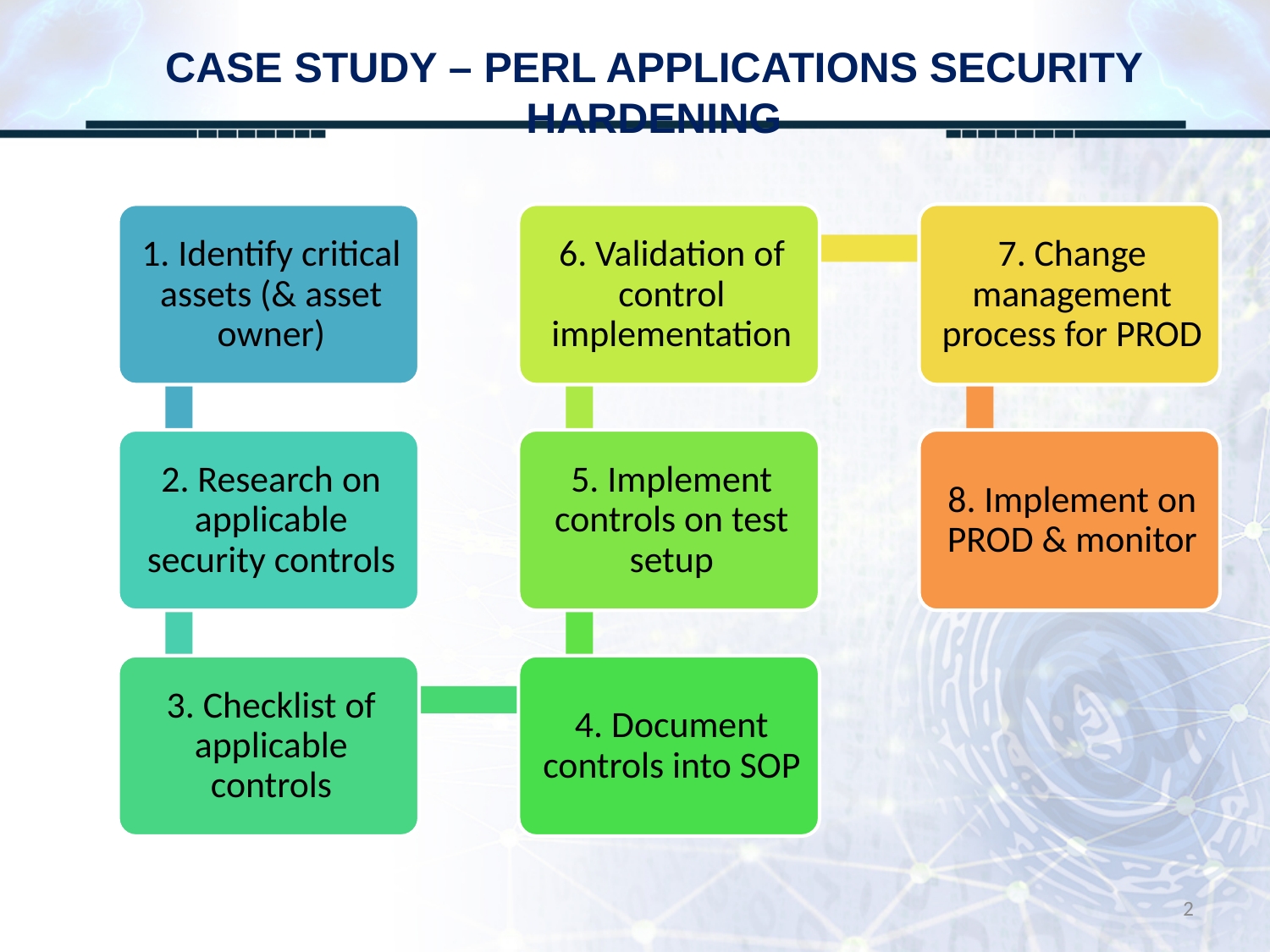

# CASE STUDY – PERL APPLICATIONS SECURITY HARDENING
1. Identify critical assets (& asset owner)
2. Research on applicable security controls
3. Checklist of applicable controls
4. Document controls into SOP
5. Implement controls on test setup
6. Validation of control implementation
7. Change management process for PROD
8. Implement on PROD & monitor
2